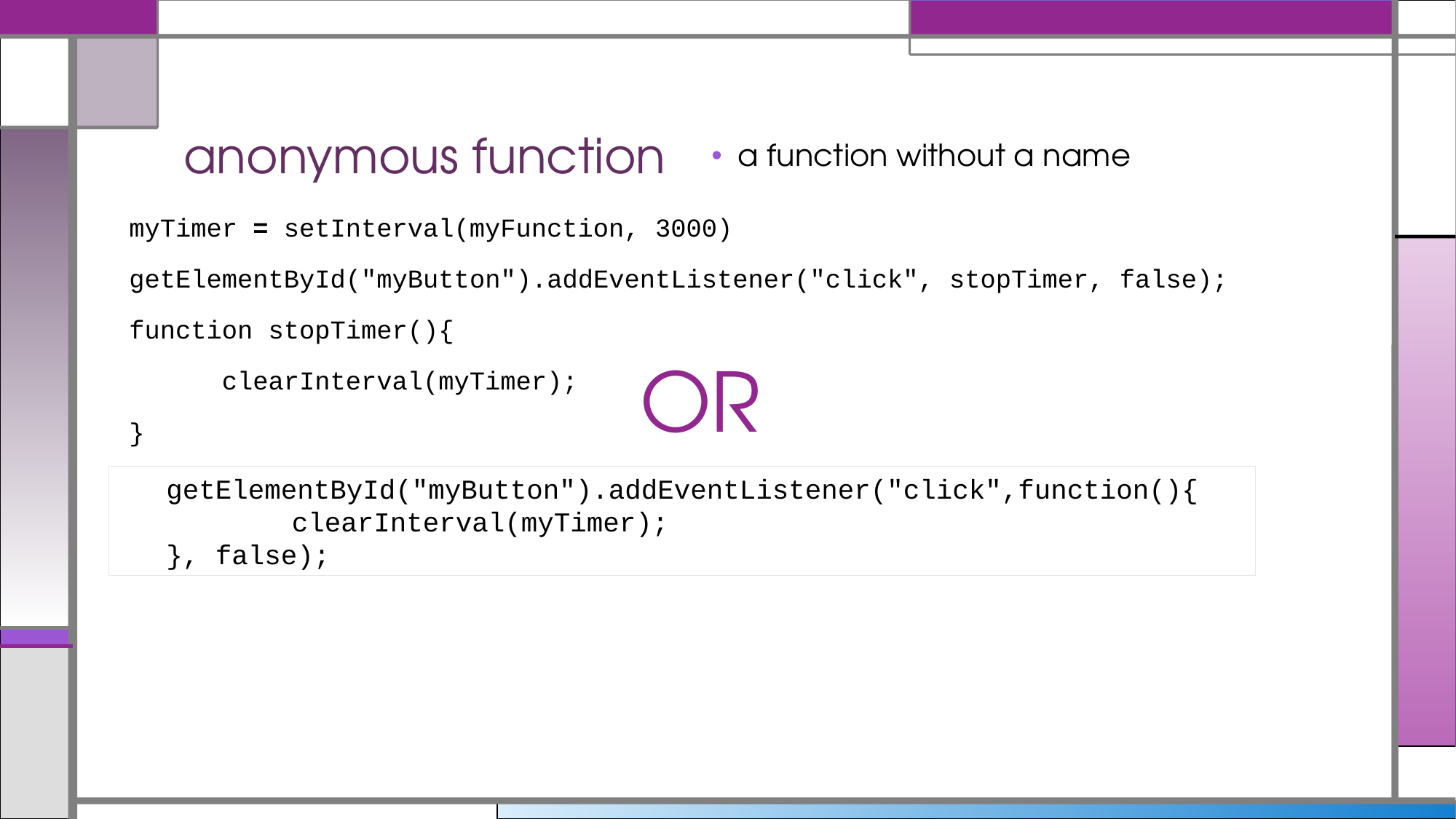

# anonymous function
a function without a name
myTimer = setInterval(myFunction, 3000)
getElementById("myButton").addEventListener("click", stopTimer, false);
function stopTimer(){
	clearInterval(myTimer);
}
OR
getElementById("myButton").addEventListener("click",function(){
	 clearInterval(myTimer);
}, false);